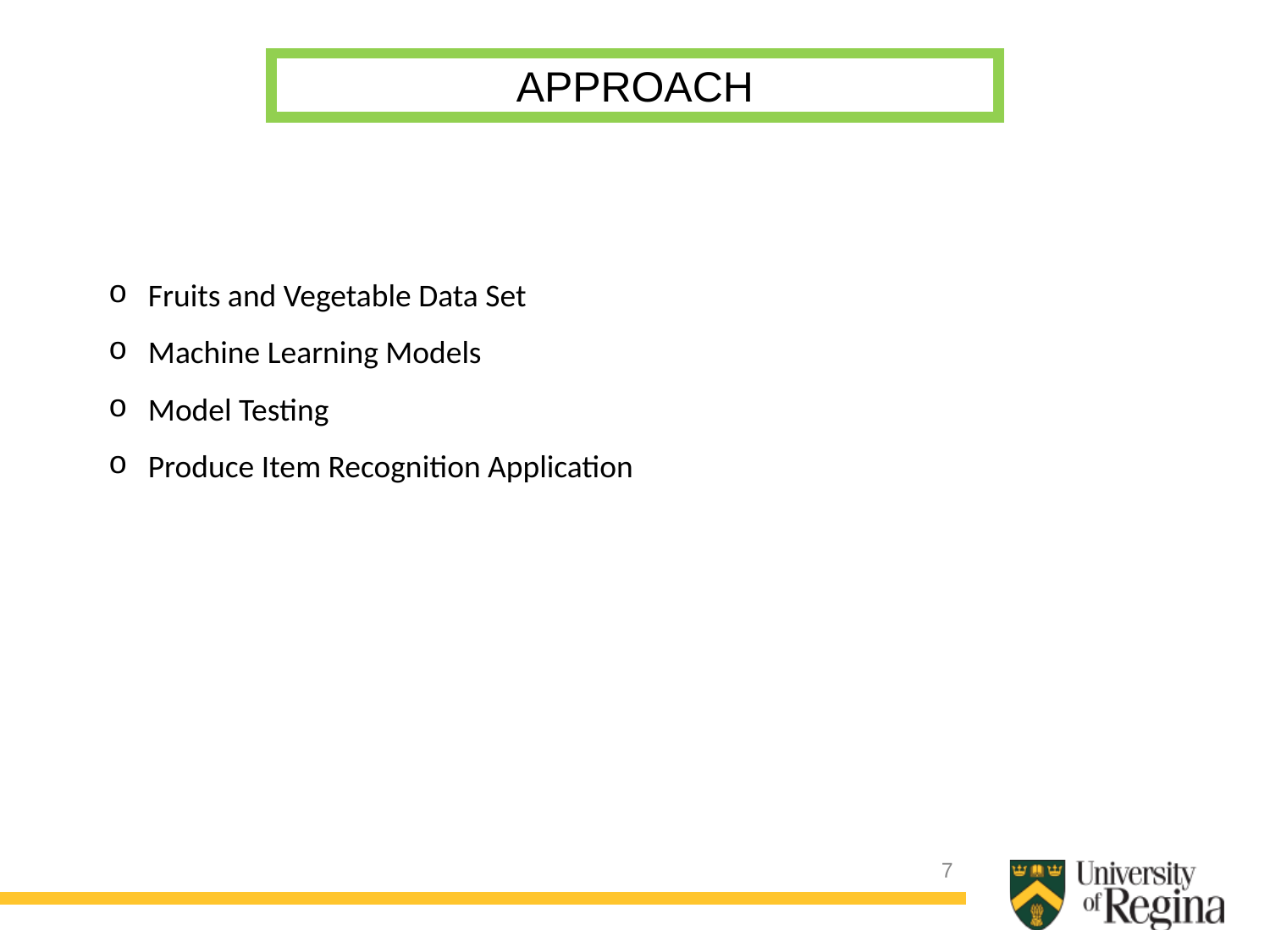

APPROACH
Fruits and Vegetable Data Set
Machine Learning Models
Model Testing
Produce Item Recognition Application

7